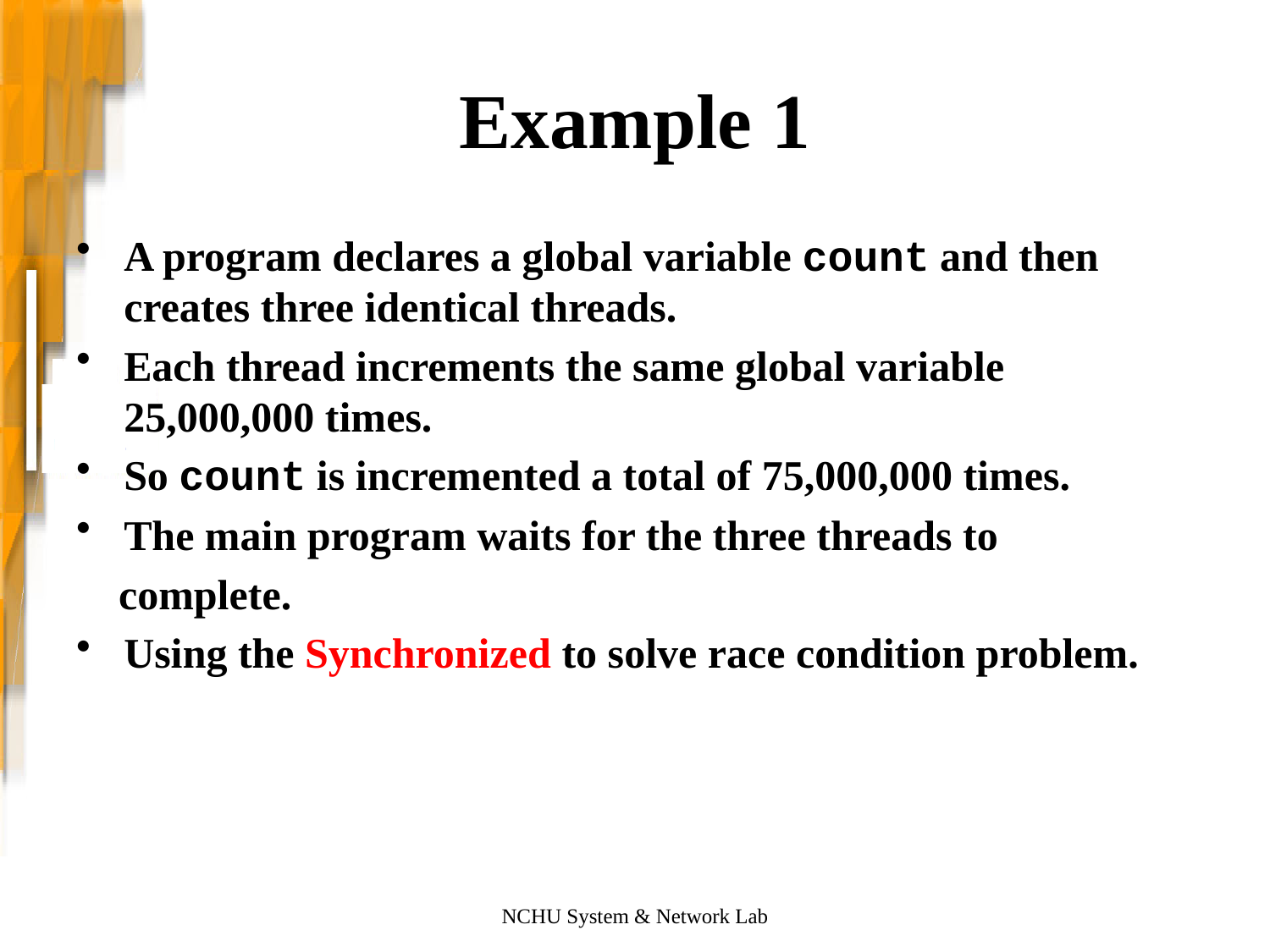

# Example 1
A program declares a global variable count and then creates three identical threads.
Each thread increments the same global variable 25,000,000 times.
So count is incremented a total of 75,000,000 times.
The main program waits for the three threads to
    complete.
Using the Synchronized to solve race condition problem.

NCHU System & Network Lab